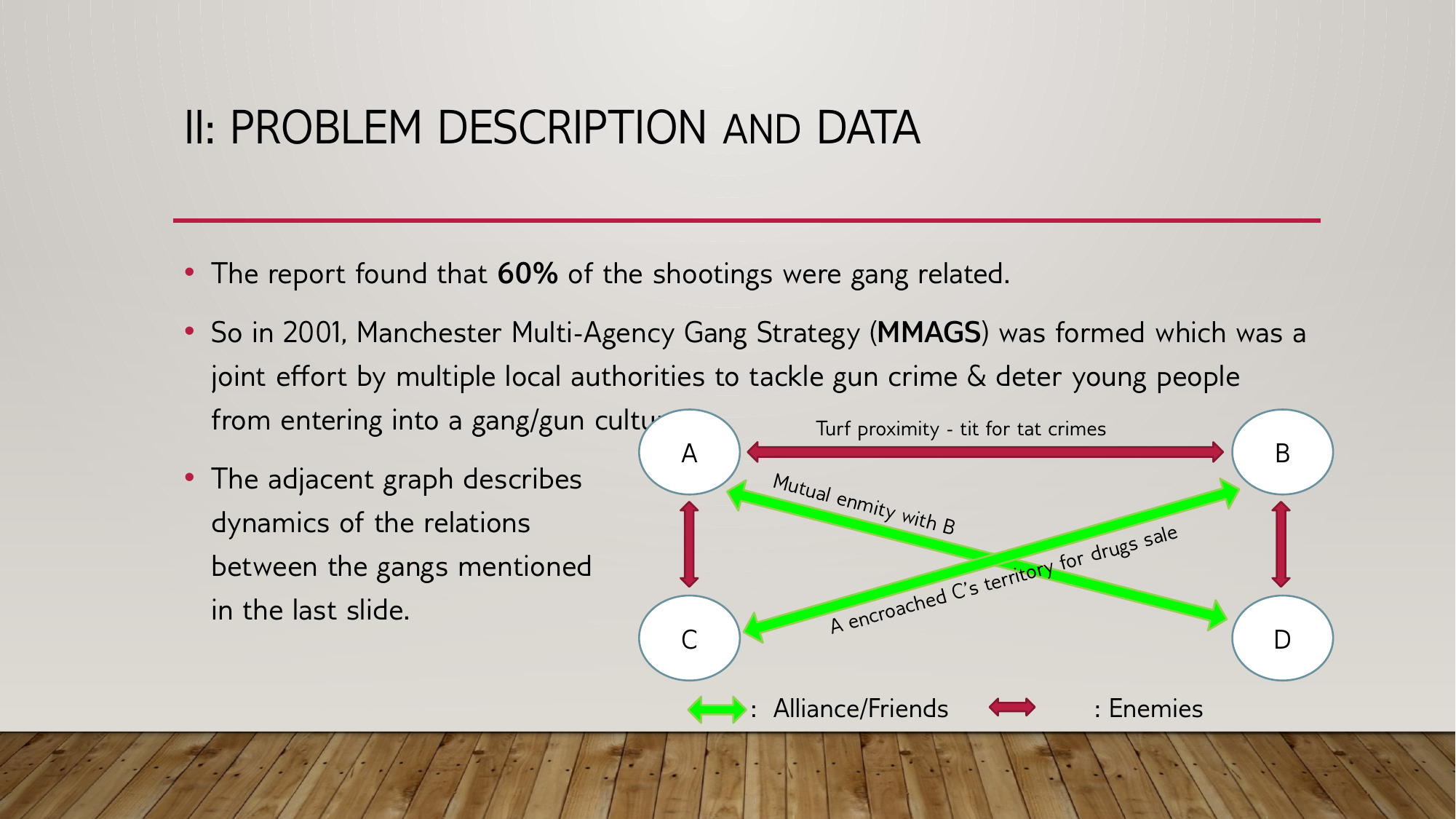

# II: Problem Description and Data
The report found that 60% of the shootings were gang related.
So in 2001, Manchester Multi-Agency Gang Strategy (MMAGS) was formed which was a joint effort by multiple local authorities to tackle gun crime & deter young people from entering into a gang/gun culture.
The adjacent graph describes
dynamics of the relations
between the gangs mentioned
in the last slide.

A
Turf proximity - tit for tat crimes
B

Mutual enmity with B

A encroached C’s territory for drugs sale
C
D

:  Alliance/Friends		  : Enemies